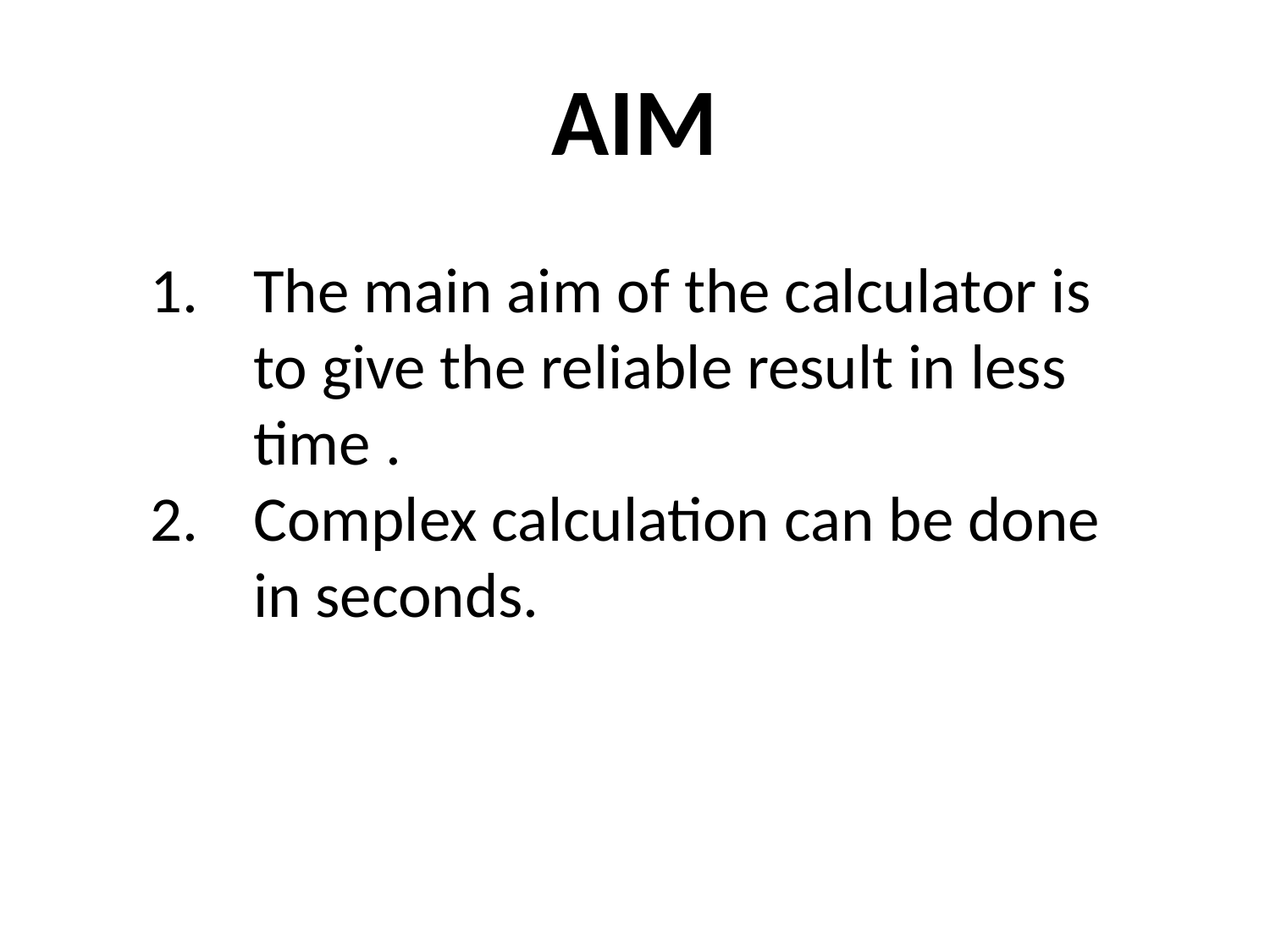

# AIM
The main aim of the calculator is to give the reliable result in less time .
Complex calculation can be done in seconds.